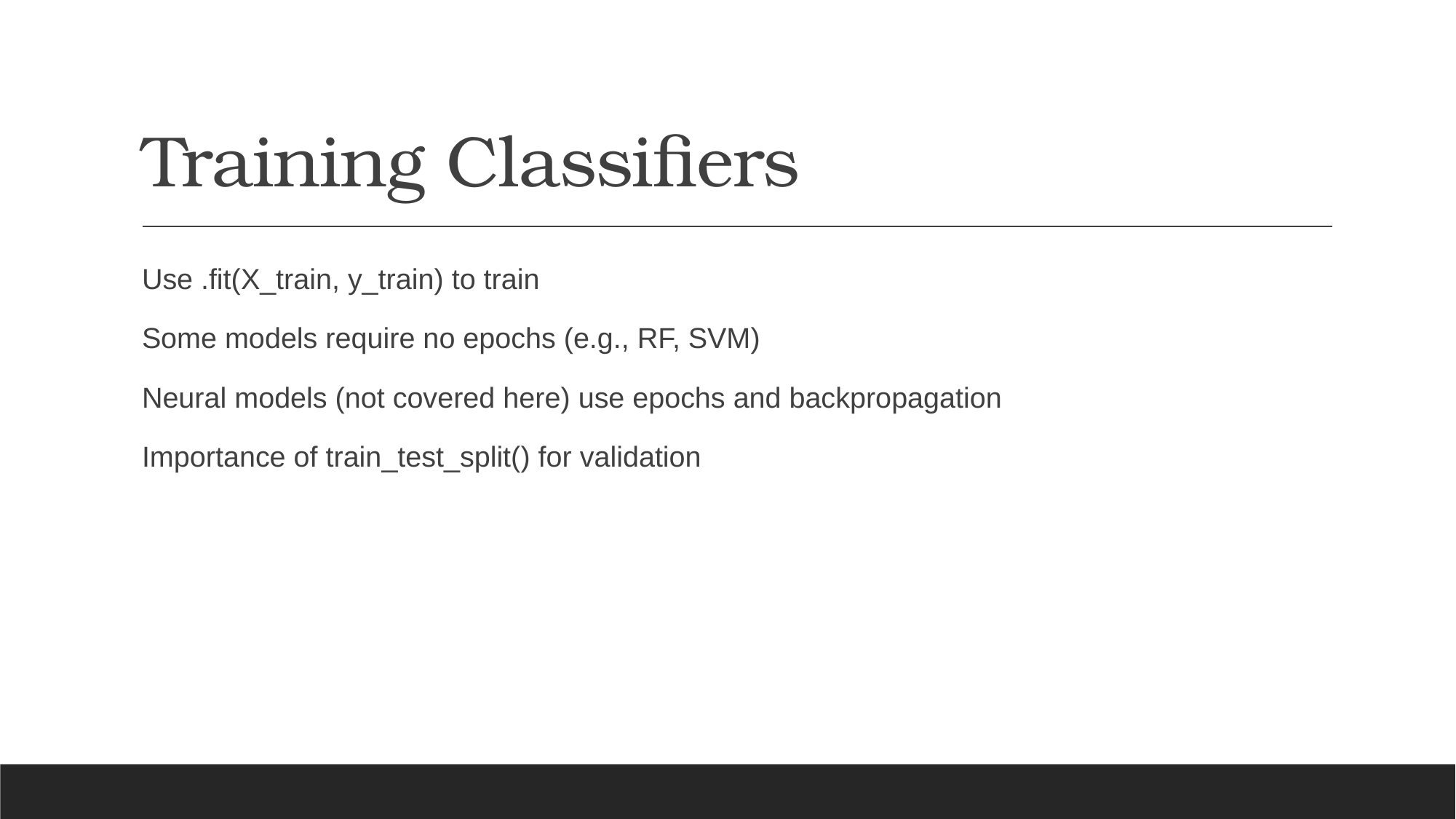

# Training Classifiers
Use .fit(X_train, y_train) to train
Some models require no epochs (e.g., RF, SVM)
Neural models (not covered here) use epochs and backpropagation
Importance of train_test_split() for validation